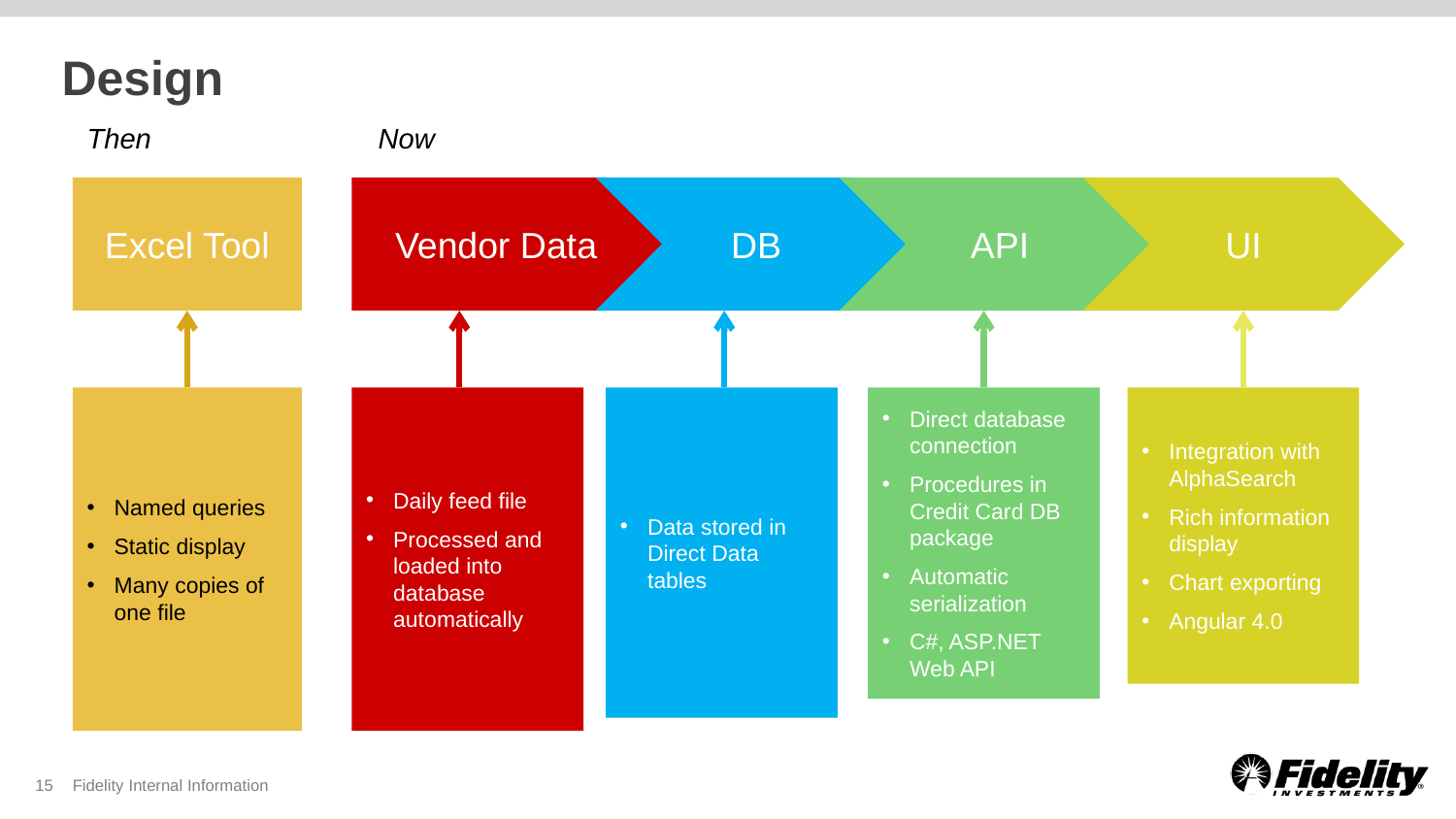

# Design
Then		Now
Excel Tool
Named queries
Static display
Many copies of one file
Vendor Data
DB
API
UI
Direct database connection
Procedures in Credit Card DB package
Automatic serialization
C#, ASP.NET Web API
Integration with AlphaSearch
Rich information display
Chart exporting
Angular 4.0
Daily feed file
Processed and loaded into database automatically
Data stored in Direct Data tables
15